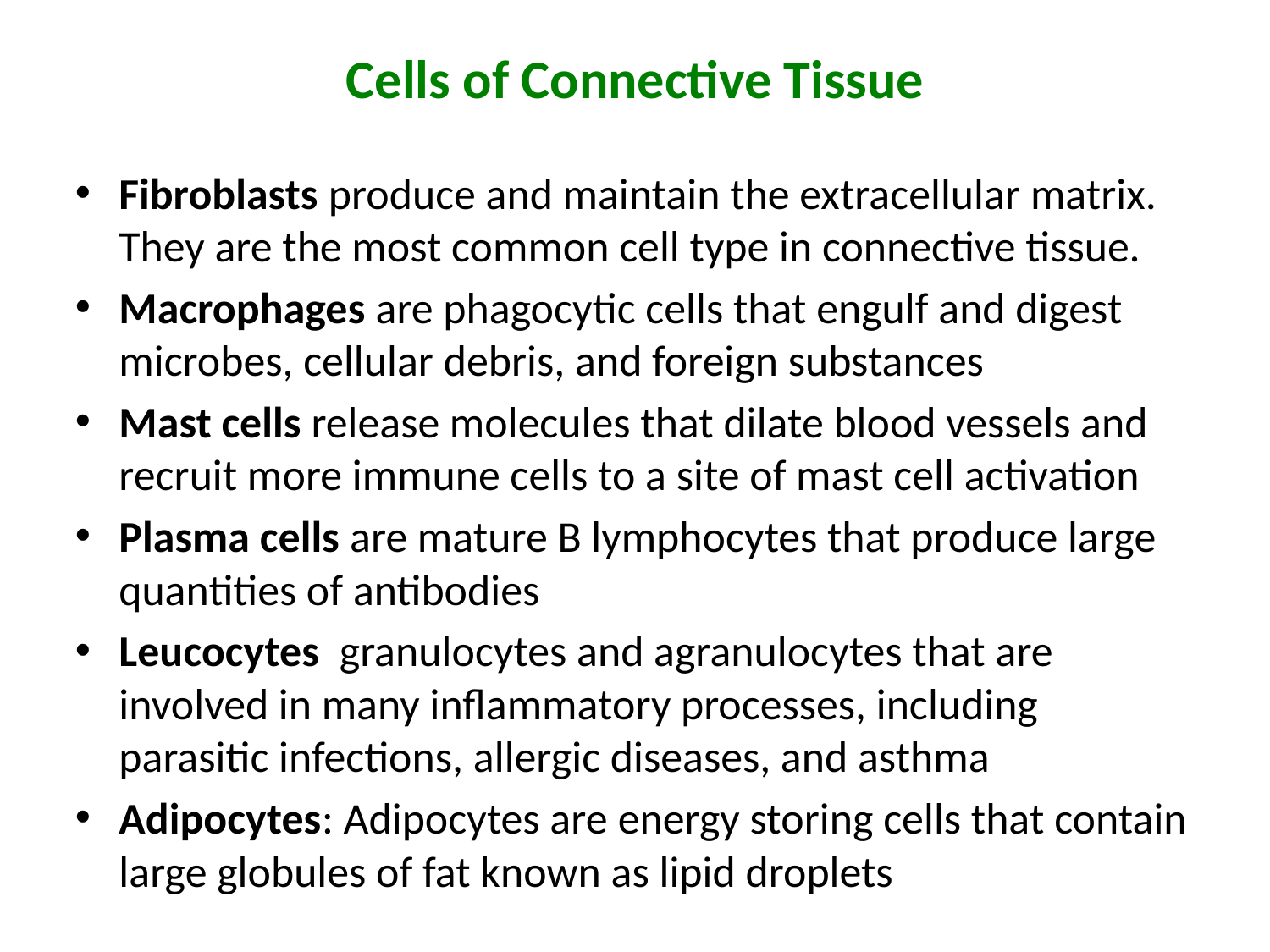

Cells of Connective Tissue
Fibroblasts produce and maintain the extracellular matrix. They are the most common cell type in connective tissue.
Macrophages are phagocytic cells that engulf and digest microbes, cellular debris, and foreign substances
Mast cells release molecules that dilate blood vessels and recruit more immune cells to a site of mast cell activation
Plasma cells are mature B lymphocytes that produce large quantities of antibodies
Leucocytes  granulocytes and agranulocytes that are involved in many inflammatory processes, including parasitic infections, allergic diseases, and asthma
Adipocytes: Adipocytes are energy storing cells that contain large globules of fat known as lipid droplets